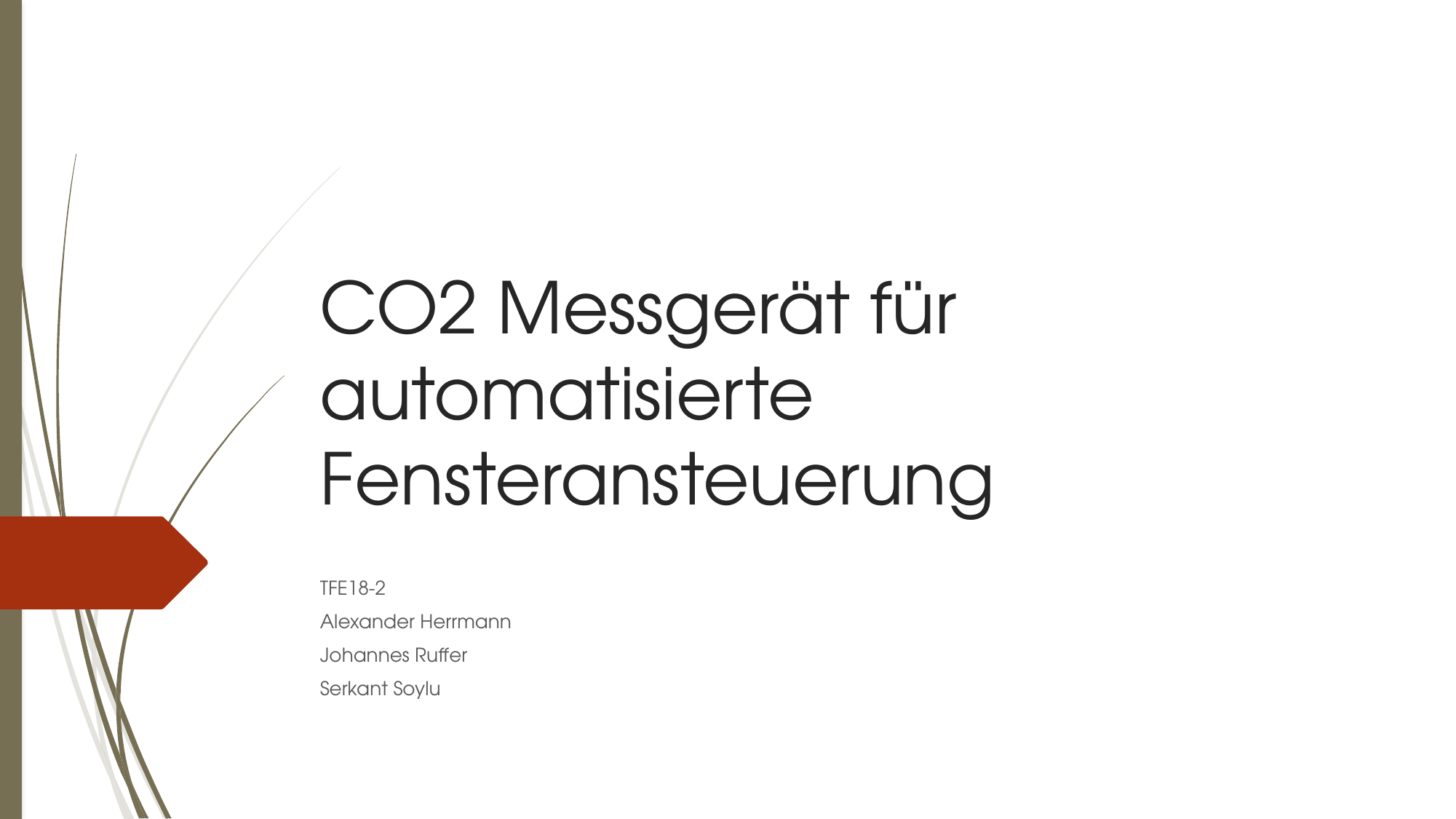

# CO2 Messgerät für automatisierte Fensteransteuerung
TFE18-2
Alexander Herrmann
Johannes Ruffer
Serkant Soylu